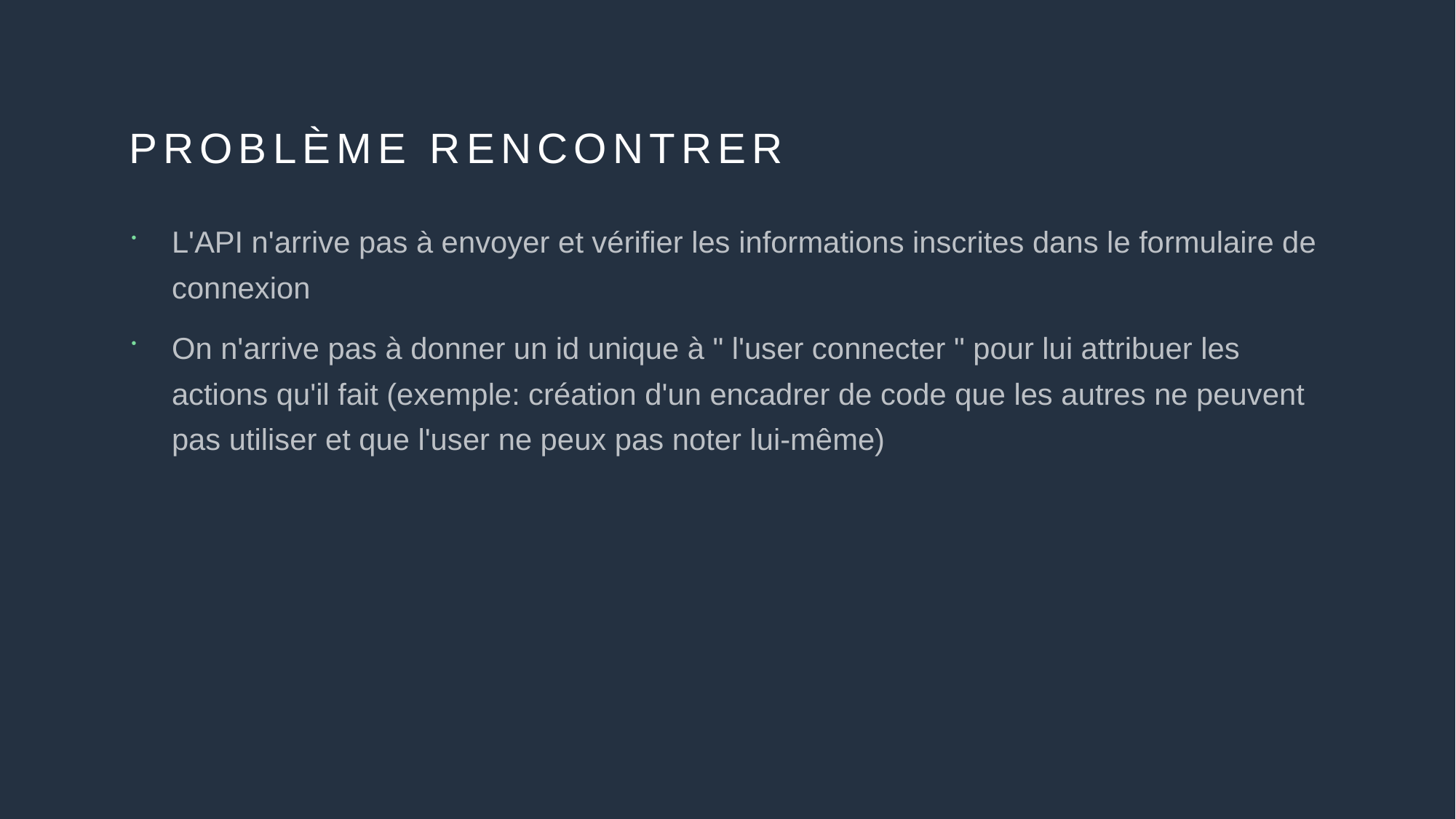

# Problème rencontrer
L'API n'arrive pas à envoyer et vérifier les informations inscrites dans le formulaire de connexion
On n'arrive pas à donner un id unique à " l'user connecter " pour lui attribuer les actions qu'il fait (exemple: création d'un encadrer de code que les autres ne peuvent pas utiliser et que l'user ne peux pas noter lui-même)